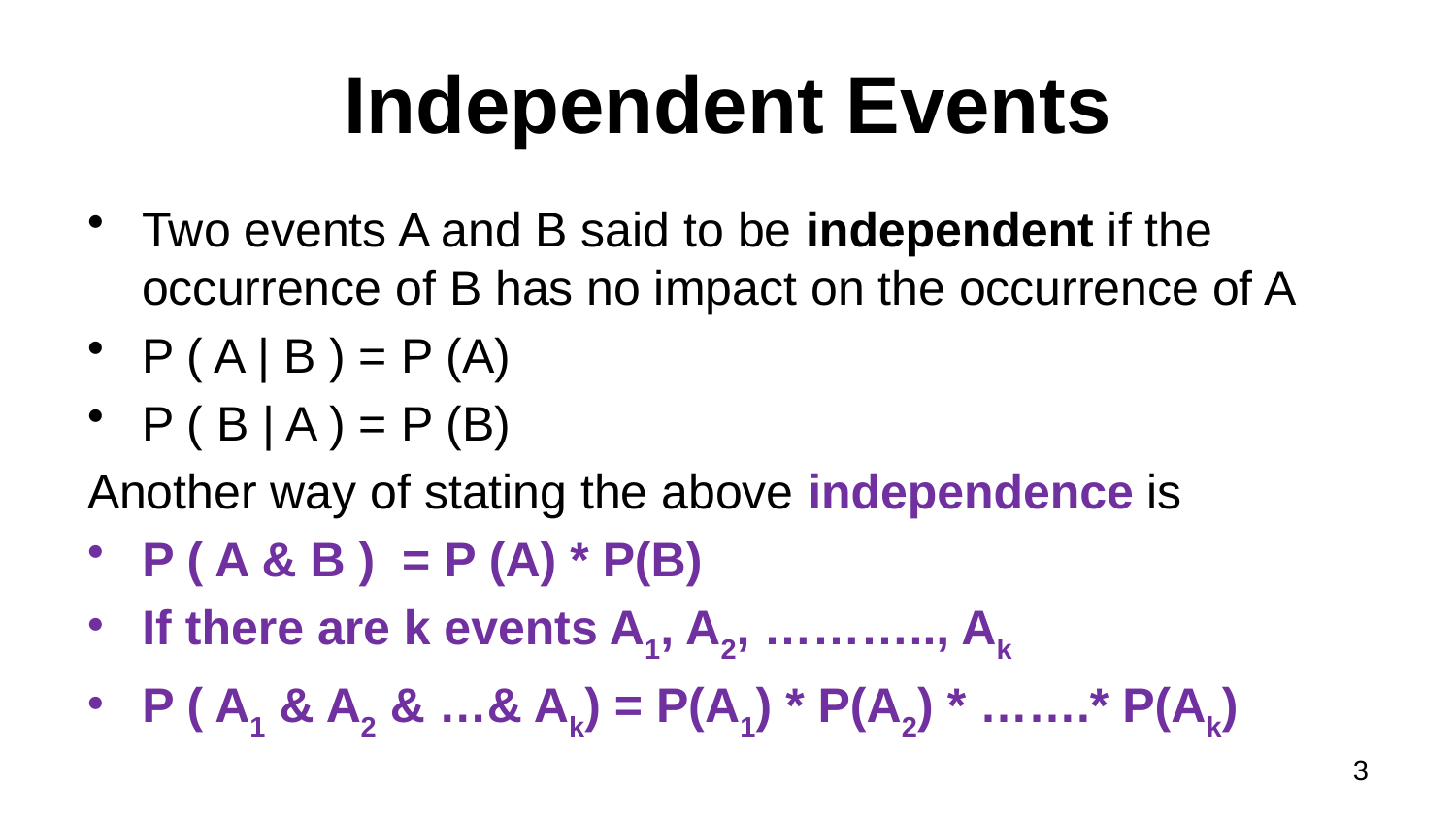

# Independent Events
Two events A and B said to be independent if the occurrence of B has no impact on the occurrence of A
P ( A | B ) = P (A)
P ( B | A ) = P (B)
Another way of stating the above independence is
P ( A & B )  = P (A) * P(B)
If there are k events A1, A2, ……….., Ak
P ( A1 & A2 & …& Ak) = P(A1) * P(A2) * …….* P(Ak)

3